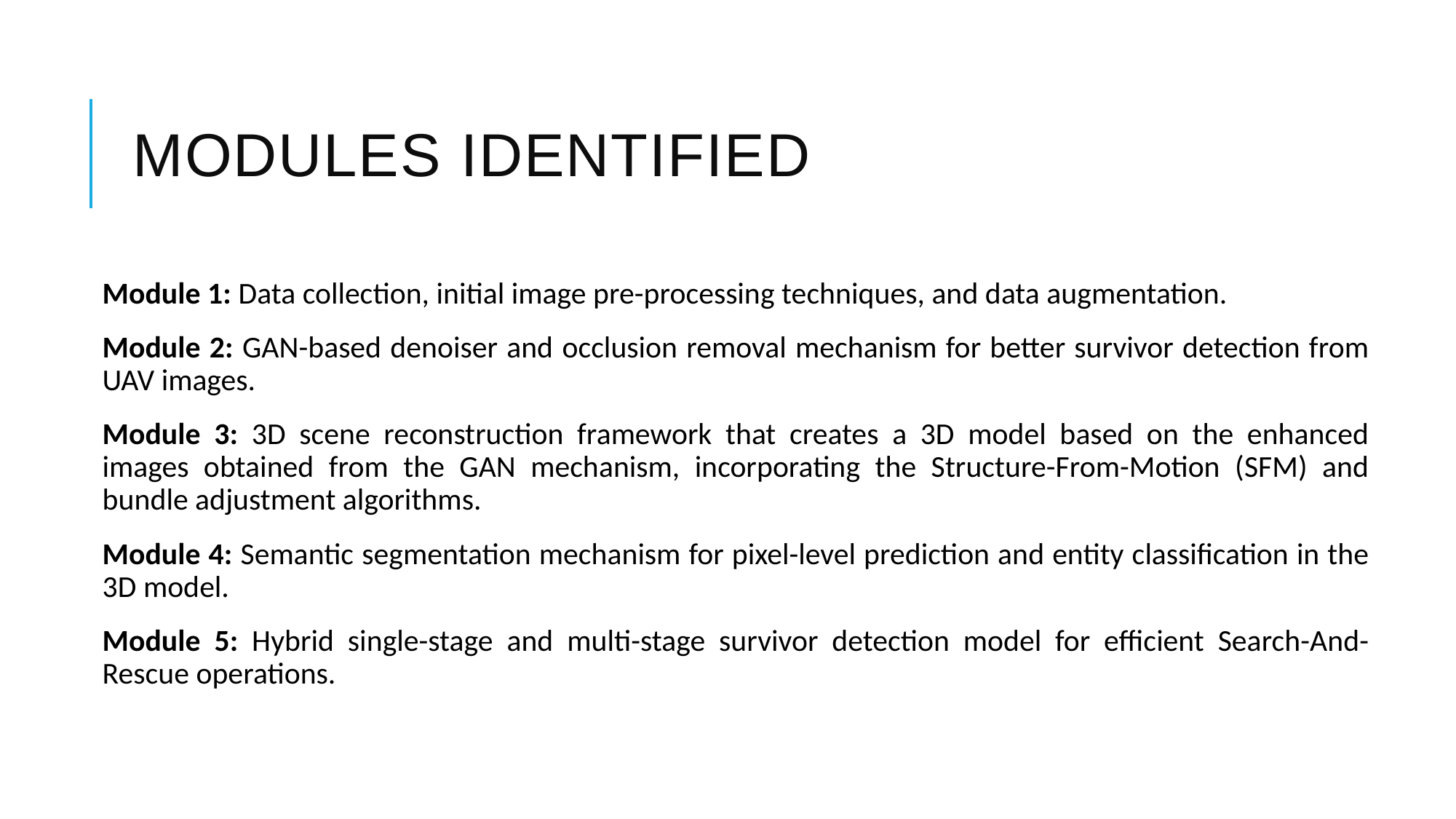

# MODULES IDENTIFIED
Module 1: Data collection, initial image pre-processing techniques, and data augmentation.
Module 2: GAN-based denoiser and occlusion removal mechanism for better survivor detection from UAV images.
Module 3: 3D scene reconstruction framework that creates a 3D model based on the enhanced images obtained from the GAN mechanism, incorporating the Structure-From-Motion (SFM) and bundle adjustment algorithms.
Module 4: Semantic segmentation mechanism for pixel-level prediction and entity classification in the 3D model.
Module 5: Hybrid single-stage and multi-stage survivor detection model for efficient Search-And-Rescue operations.